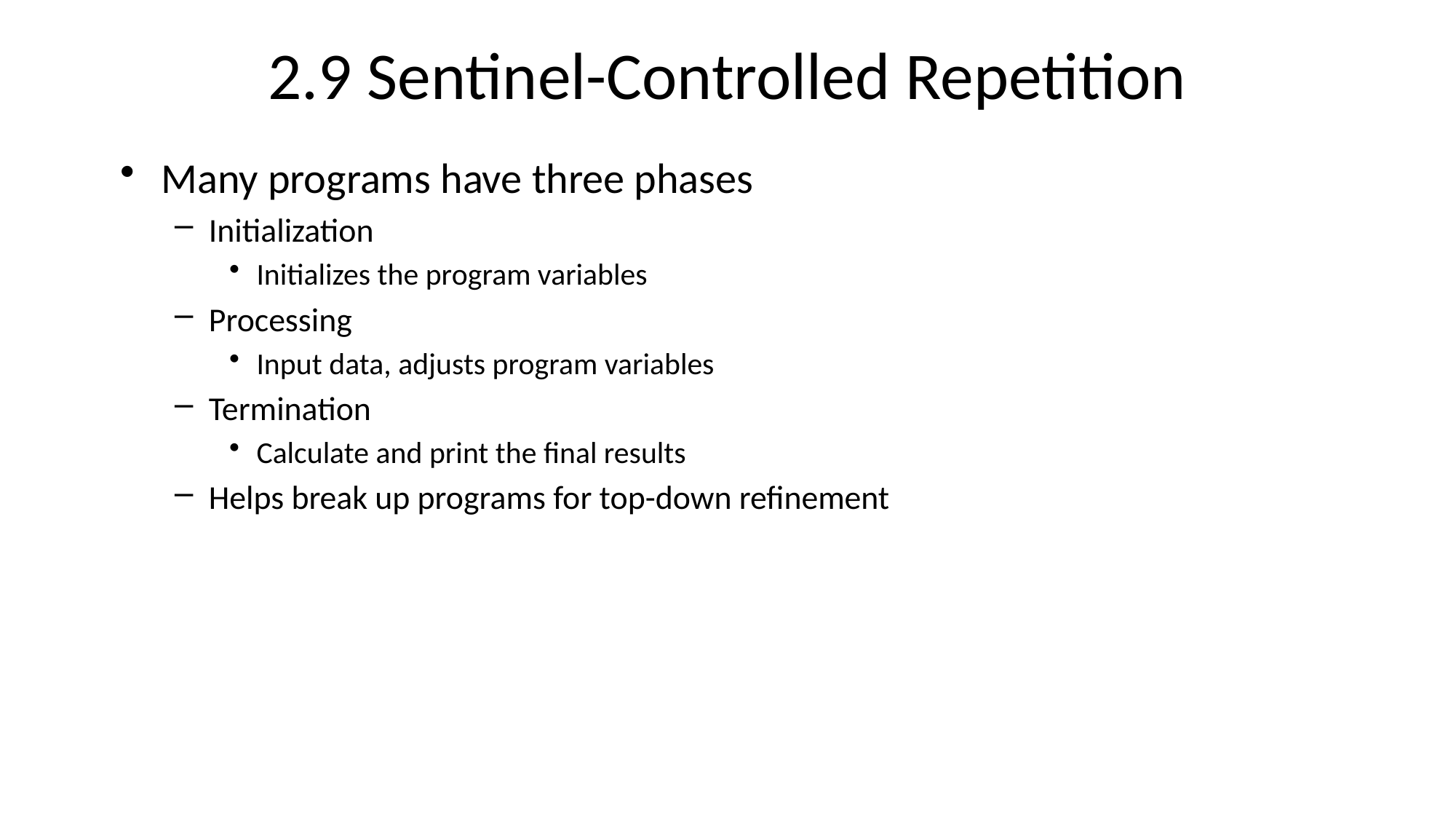

# 2.9 Sentinel-Controlled Repetition
Many programs have three phases
Initialization
Initializes the program variables
Processing
Input data, adjusts program variables
Termination
Calculate and print the final results
Helps break up programs for top-down refinement